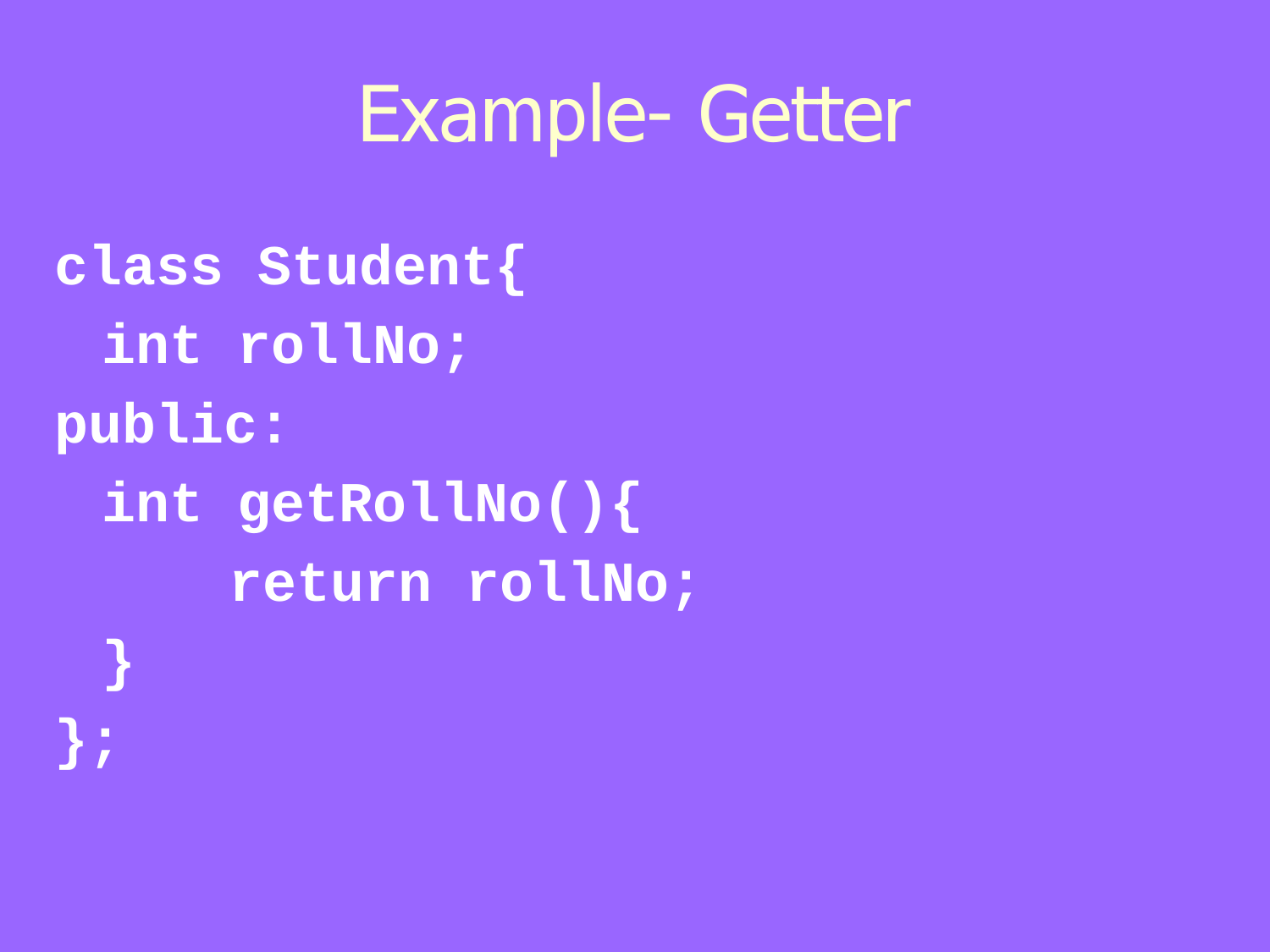

Example- Getter
class Student{
	int rollNo;
public:
	int getRollNo(){
		return rollNo;
	}
};